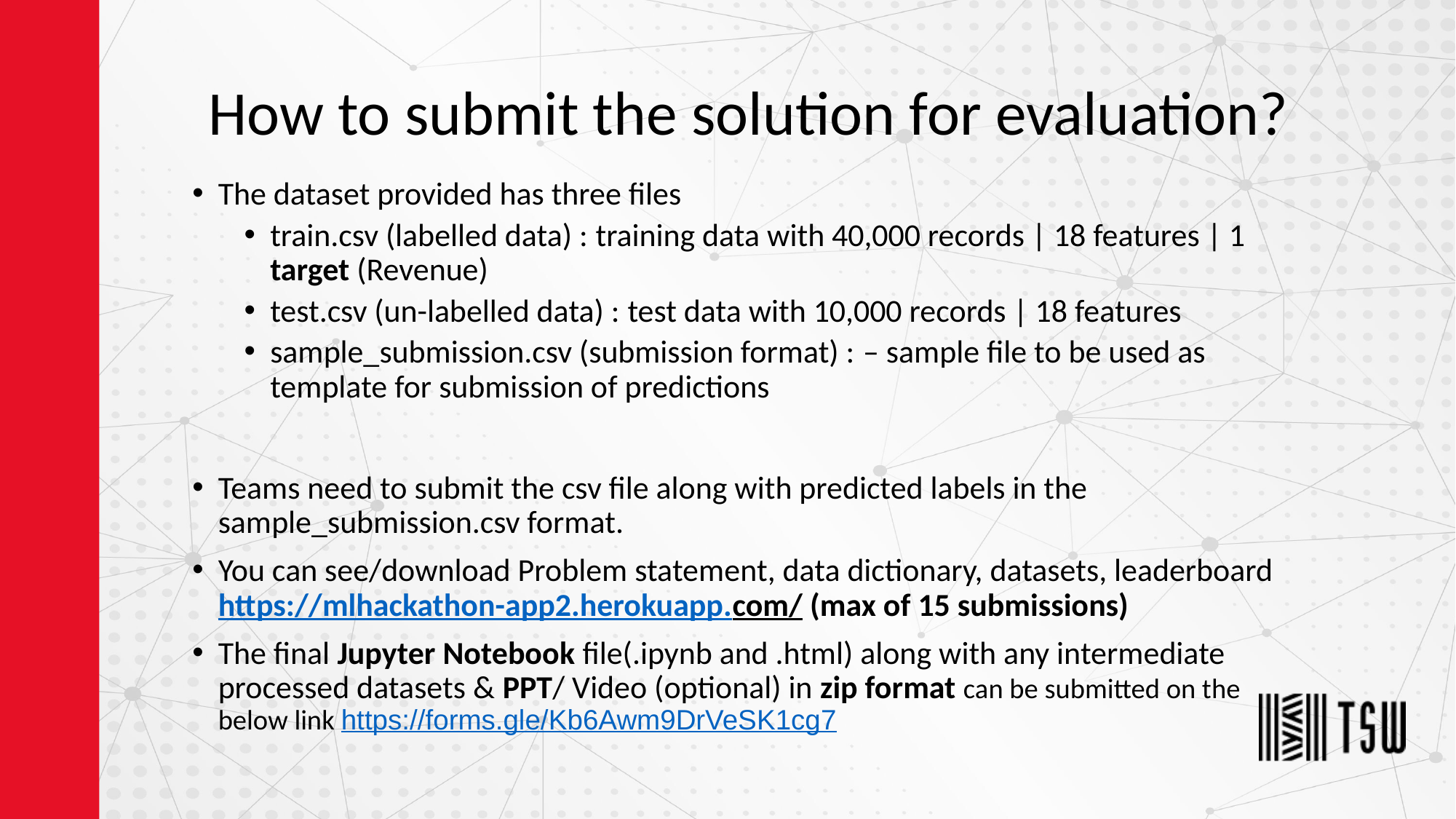

# How to submit the solution for evaluation?
The dataset provided has three files
train.csv (labelled data) : training data with 40,000 records | 18 features | 1 target (Revenue)
test.csv (un-labelled data) : test data with 10,000 records | 18 features
sample_submission.csv (submission format) : – sample file to be used as template for submission of predictions

Teams need to submit the csv file along with predicted labels in the sample_submission.csv format.
You can see/download Problem statement, data dictionary, datasets, leaderboard https://mlhackathon-app2.herokuapp.com/ (max of 15 submissions)
The final Jupyter Notebook file(.ipynb and .html) along with any intermediate processed datasets & PPT/ Video (optional) in zip format can be submitted on the below link https://forms.gle/Kb6Awm9DrVeSK1cg7